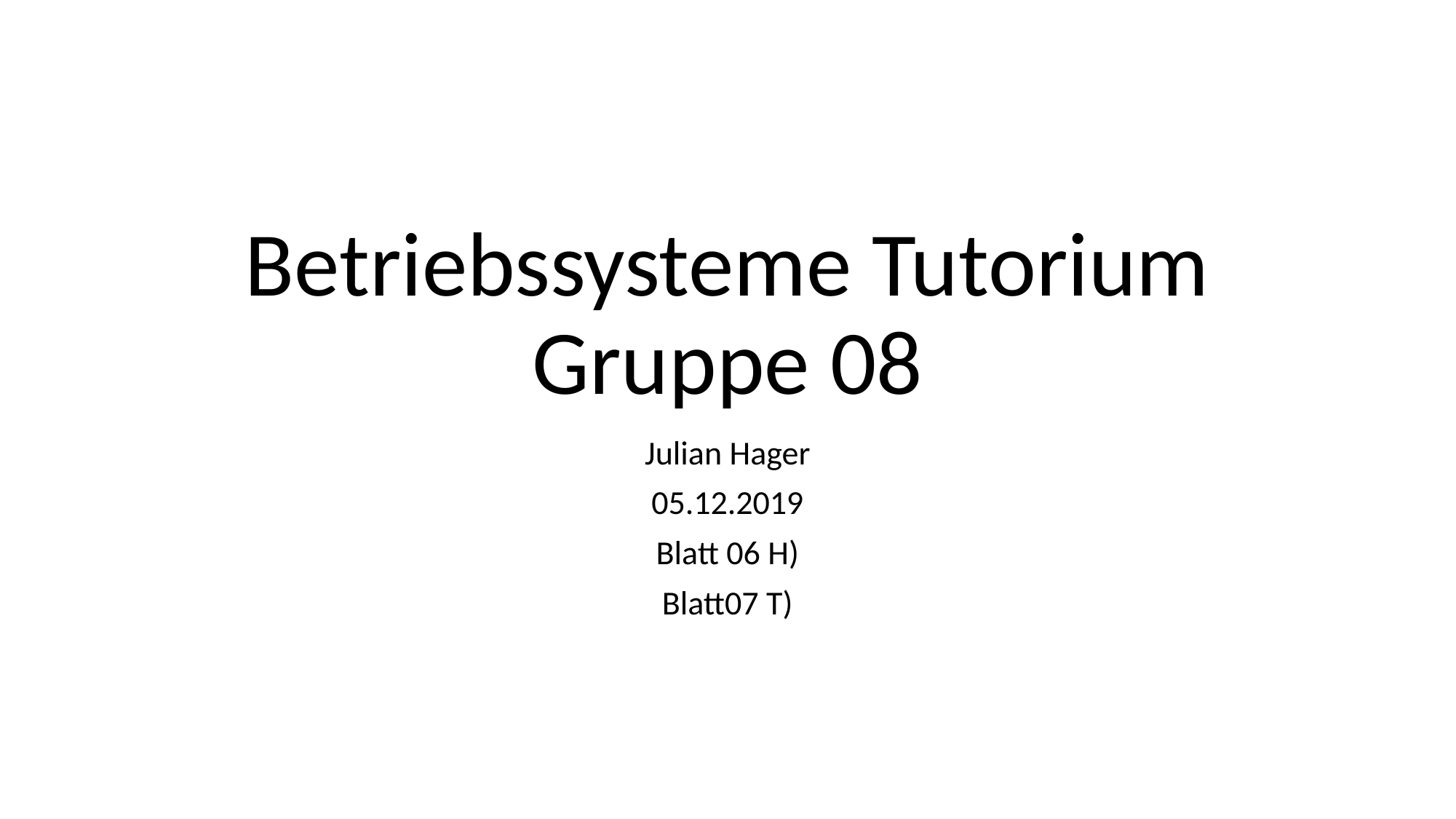

# Betriebssysteme Tutorium Gruppe 08
Julian Hager
05.12.2019
Blatt 06 H)
Blatt07 T)